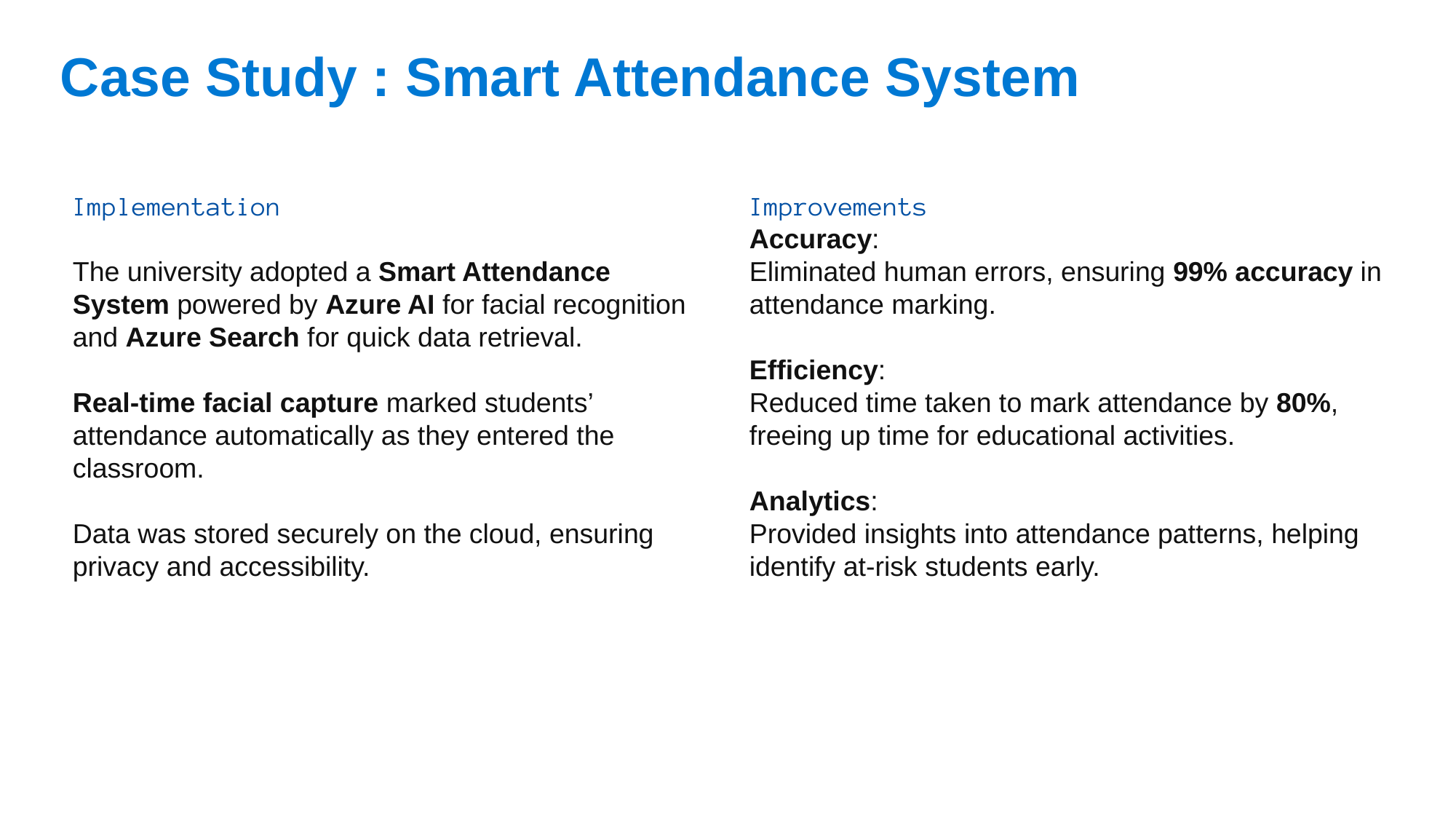

# Case Study : Smart Attendance System
Implementation

The university adopted a Smart Attendance System powered by Azure AI for facial recognition and Azure Search for quick data retrieval.

Real-time facial capture marked students’ attendance automatically as they entered the classroom.

Data was stored securely on the cloud, ensuring privacy and accessibility.

Improvements
Accuracy:
Eliminated human errors, ensuring 99% accuracy in attendance marking.

Efficiency:
Reduced time taken to mark attendance by 80%, freeing up time for educational activities.

Analytics:
Provided insights into attendance patterns, helping identify at-risk students early.